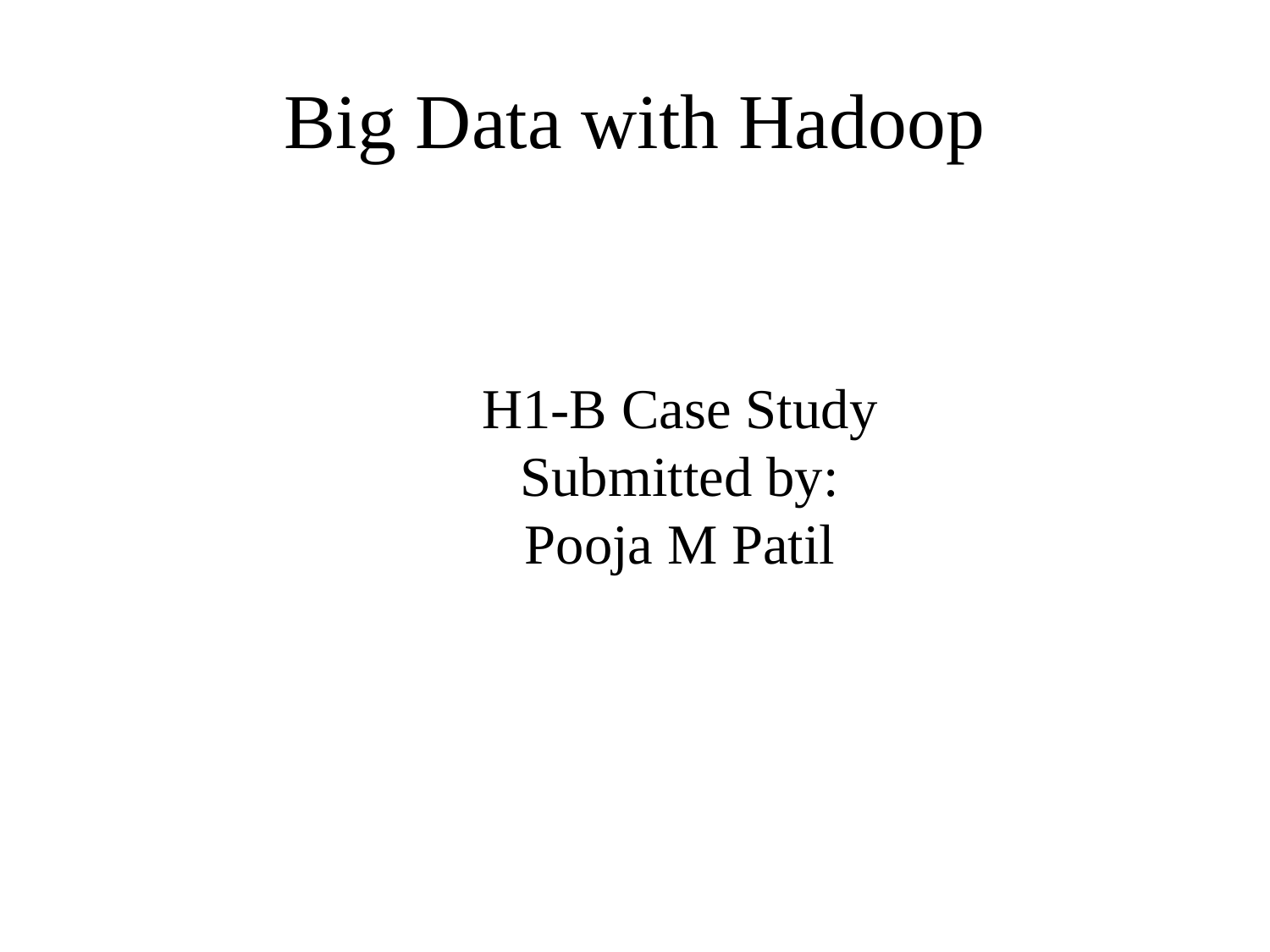

Big Data with Hadoop
H1-B Case Study
Submitted by:
Pooja M Patil